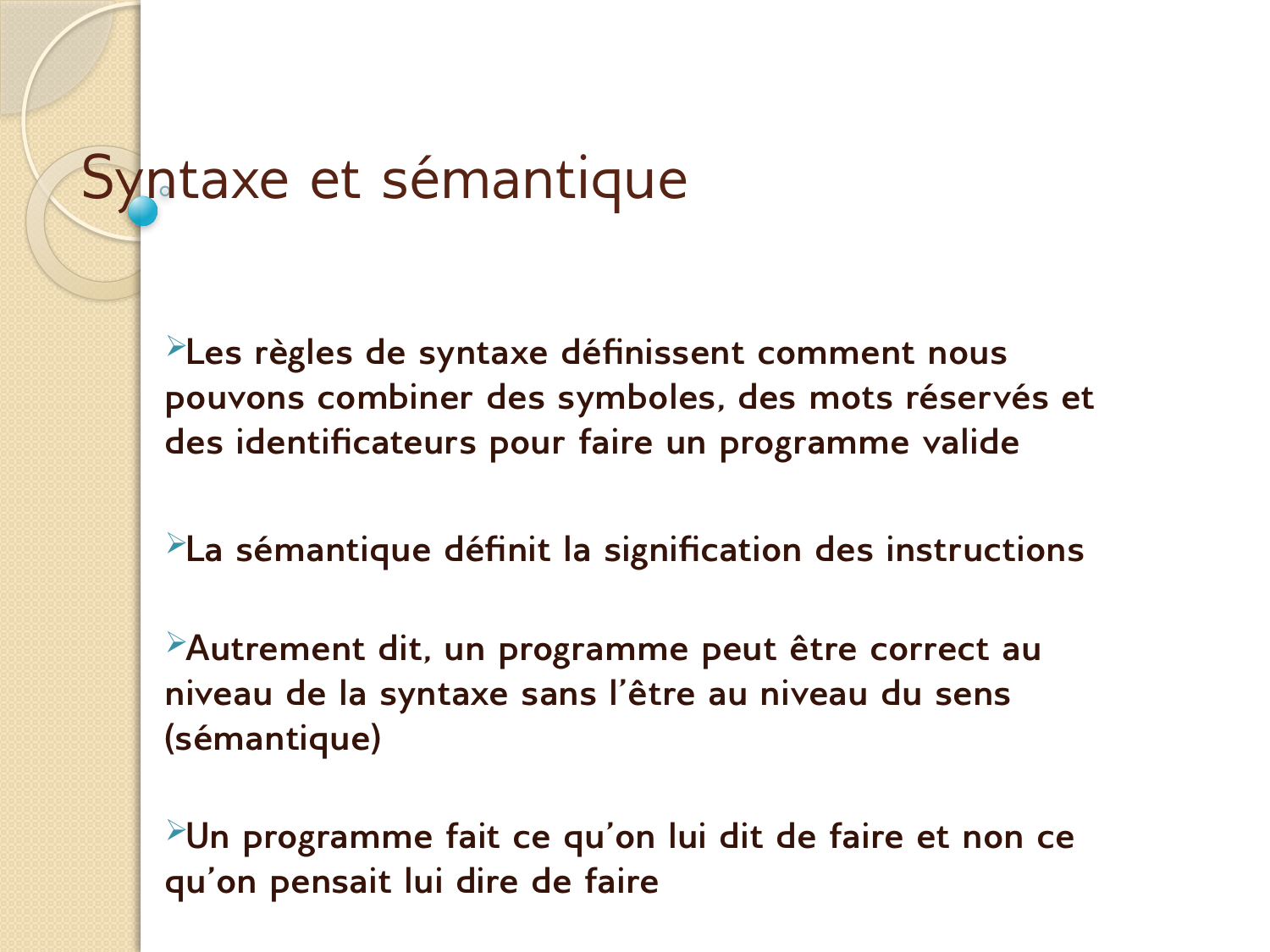

# Syntaxe et sémantique
Les règles de syntaxe définissent comment nous pouvons combiner des symboles, des mots réservés et des identificateurs pour faire un programme valide

La sémantique définit la signification des instructions
Autrement dit, un programme peut être correct au niveau de la syntaxe sans l’être au niveau du sens (sémantique)
Un programme fait ce qu’on lui dit de faire et non ce qu’on pensait lui dire de faire